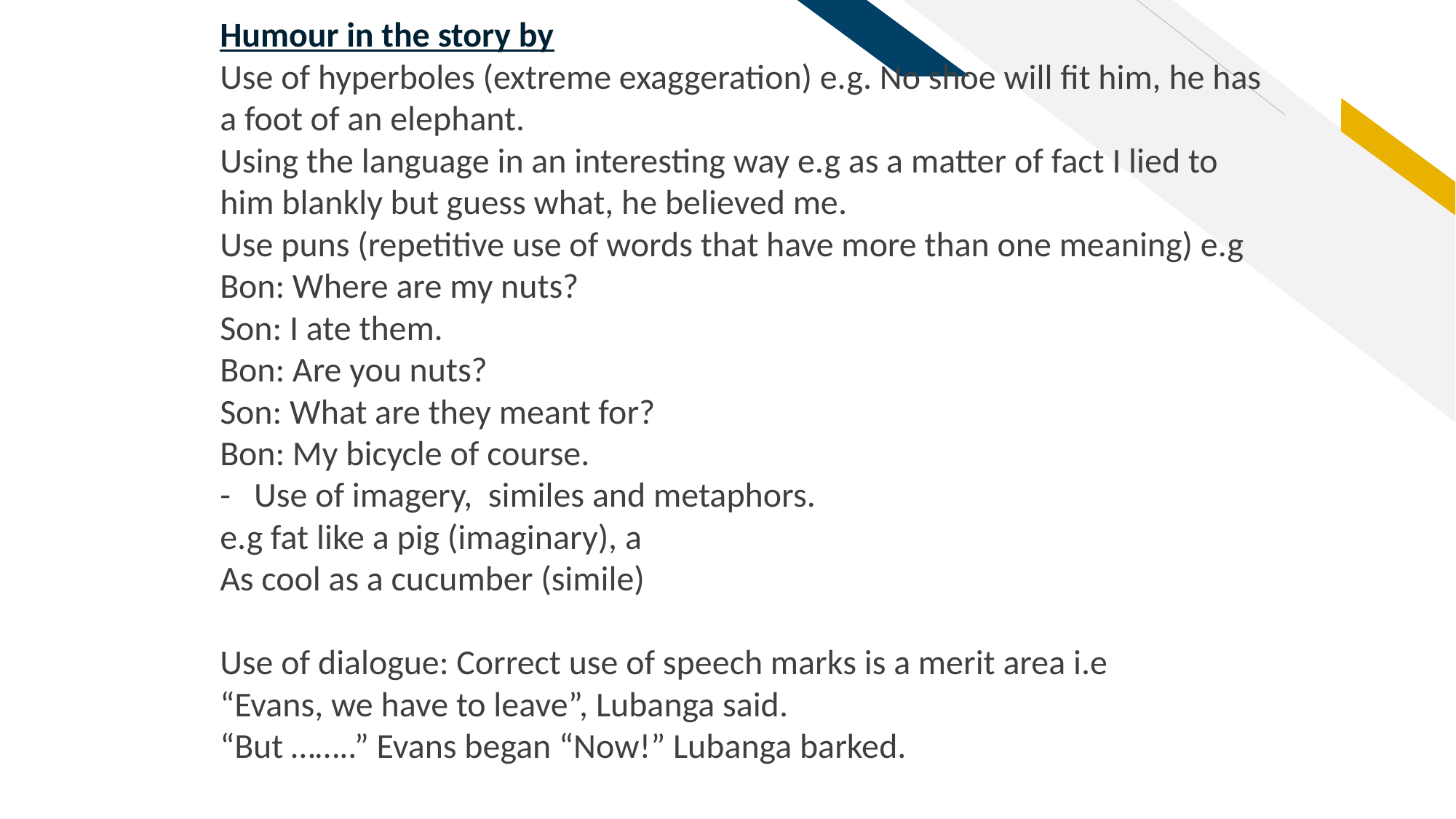

Humour in the story by
Use of hyperboles (extreme exaggeration) e.g. No shoe will fit him, he has a foot of an elephant.
Using the language in an interesting way e.g as a matter of fact I lied to him blankly but guess what, he believed me.
Use puns (repetitive use of words that have more than one meaning) e.g
Bon: Where are my nuts?
Son: I ate them.
Bon: Are you nuts?
Son: What are they meant for?
Bon: My bicycle of course.
-   Use of imagery,  similes and metaphors.
e.g fat like a pig (imaginary), a
As cool as a cucumber (simile)

Use of dialogue: Correct use of speech marks is a merit area i.e
“Evans, we have to leave”, Lubanga said.
“But ……..” Evans began “Now!” Lubanga barked.